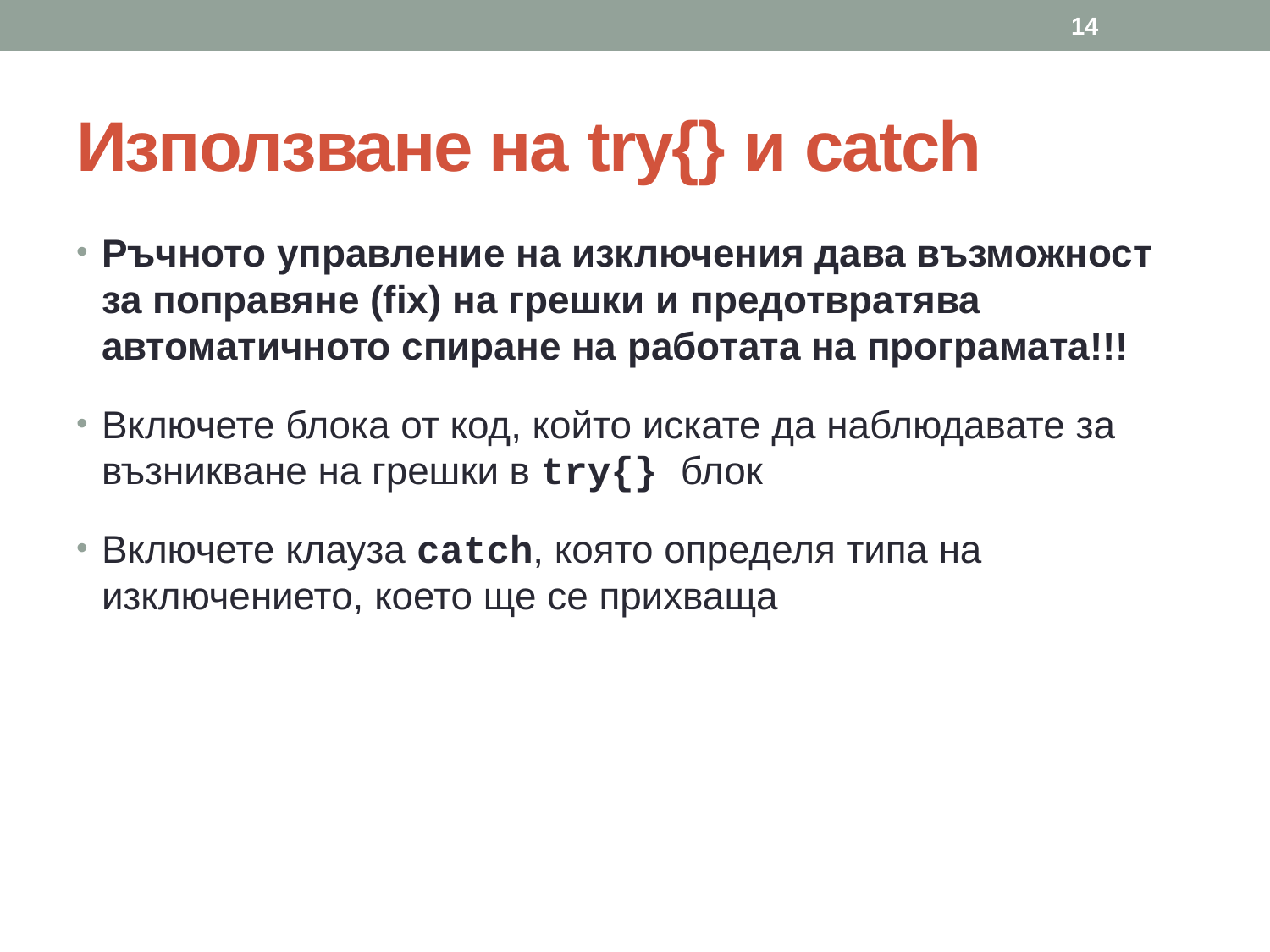

14
# Използване на try{} и catch
Ръчното управление на изключения дава възможност за поправяне (fix) на грешки и предотвратява автоматичното спиране на работата на програмата!!!
Включете блока от код, който искате да наблюдавате за възникване на грешки в try{} блок
Включете клауза catch, която определя типа на изключението, което ще се прихваща